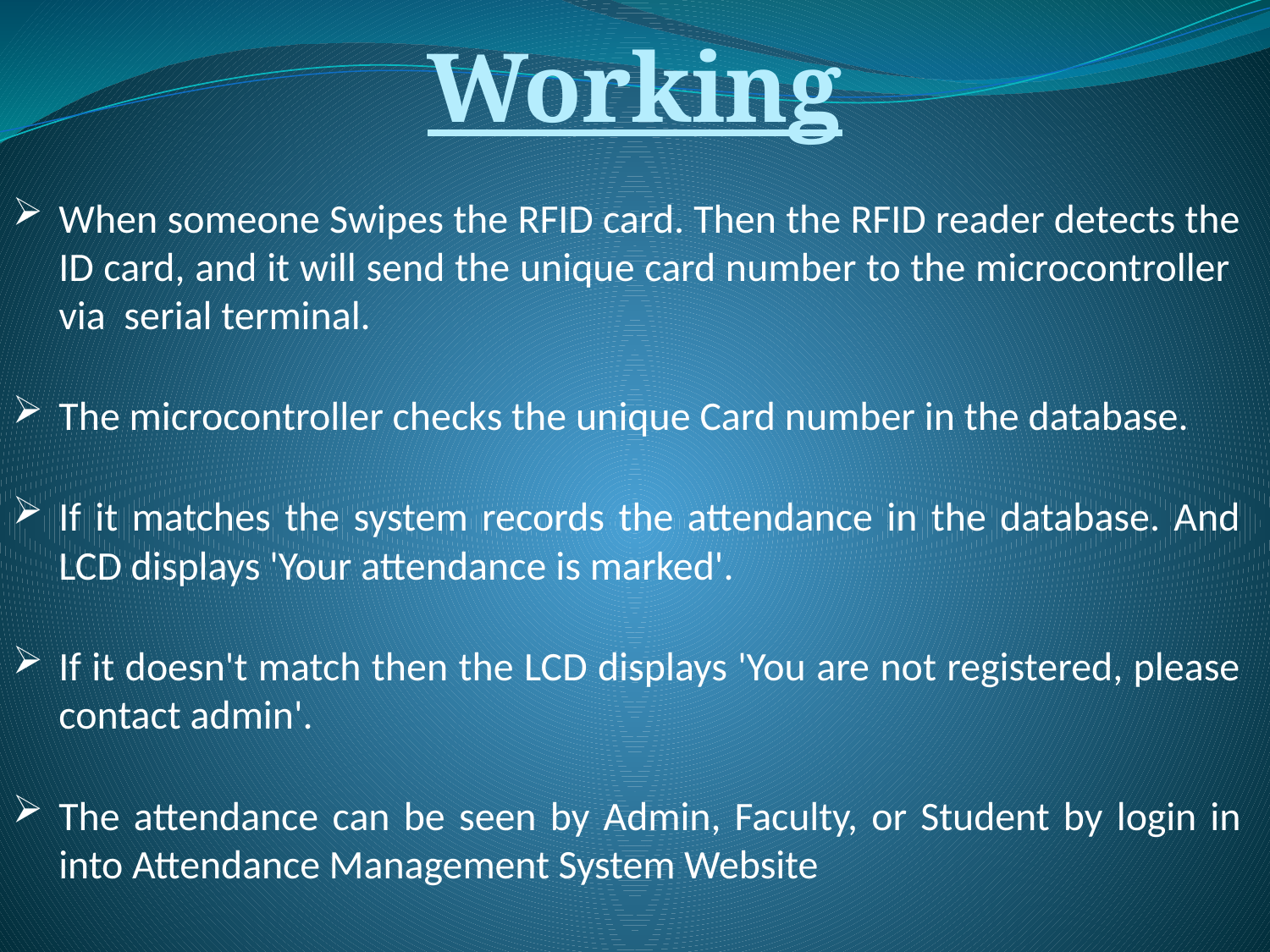

Working
When someone Swipes the RFID card. Then the RFID reader detects the ID card, and it will send the unique card number to the microcontroller  via  serial terminal.

The microcontroller checks the unique Card number in the database.

If it matches the system records the attendance in the database. And LCD displays 'Your attendance is marked'.

If it doesn't match then the LCD displays 'You are not registered, please contact admin'.

The attendance can be seen by Admin, Faculty, or Student by login in into Attendance Management System Website